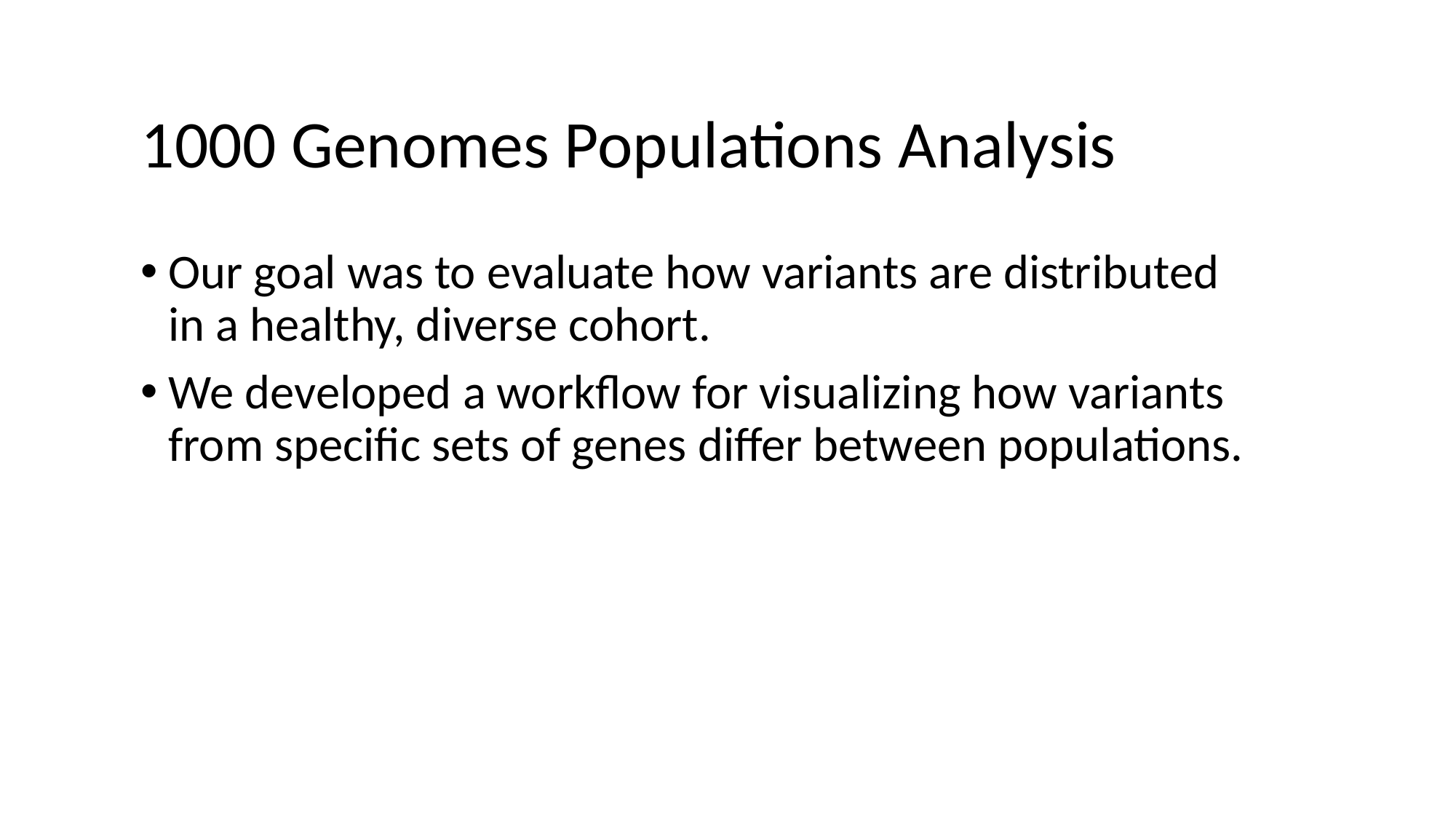

# 1000 Genomes Populations Analysis
Our goal was to evaluate how variants are distributed in a healthy, diverse cohort.
We developed a workflow for visualizing how variants from specific sets of genes differ between populations.